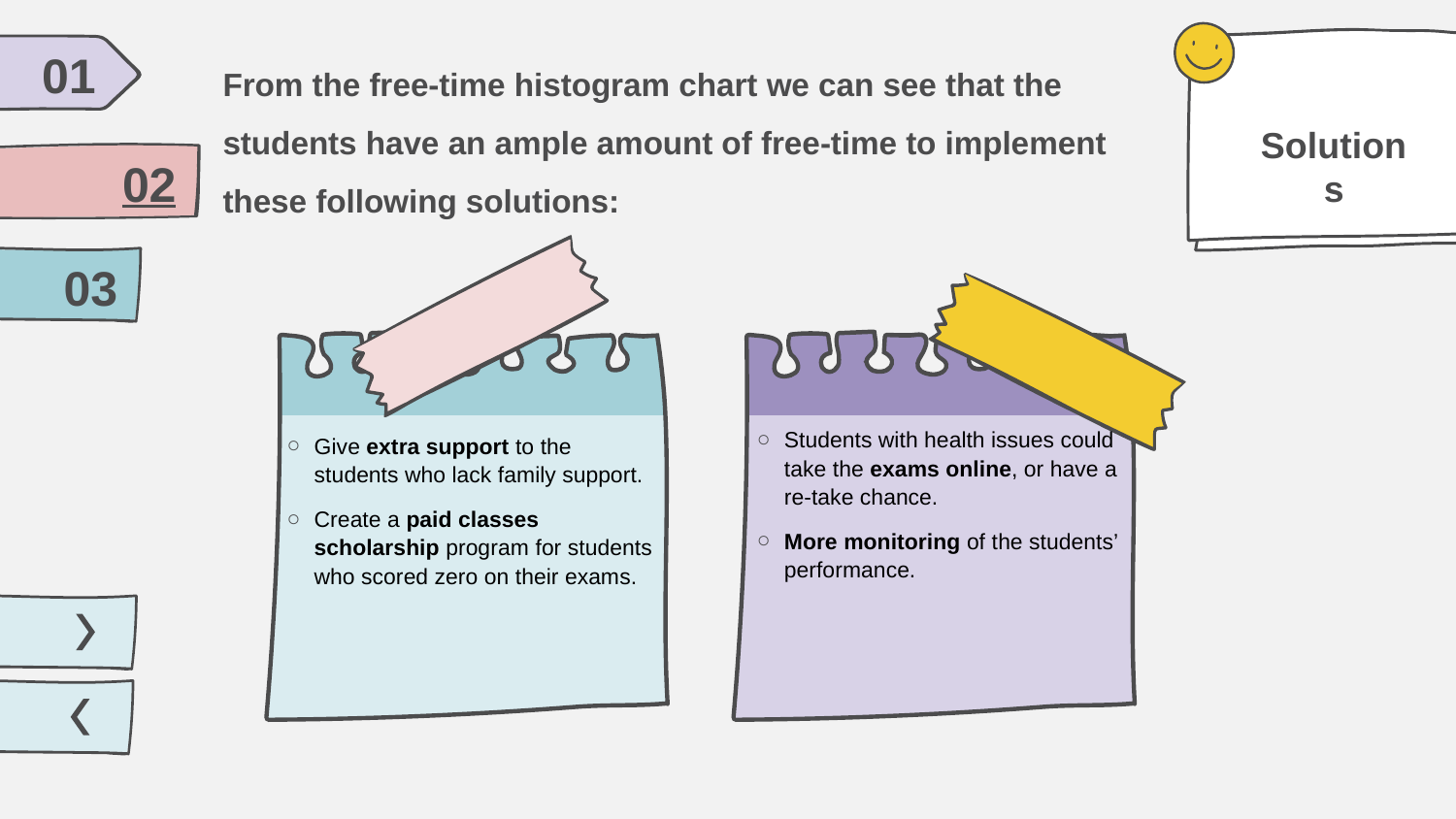

01
# From the free-time histogram chart we can see that the students have an ample amount of free-time to implement these following solutions:
Solutions
02
03
Students with health issues could take the exams online, or have a re-take chance.
More monitoring of the students’ performance.

Give extra support to the students who lack family support.
Create a paid classes scholarship program for students who scored zero on their exams.